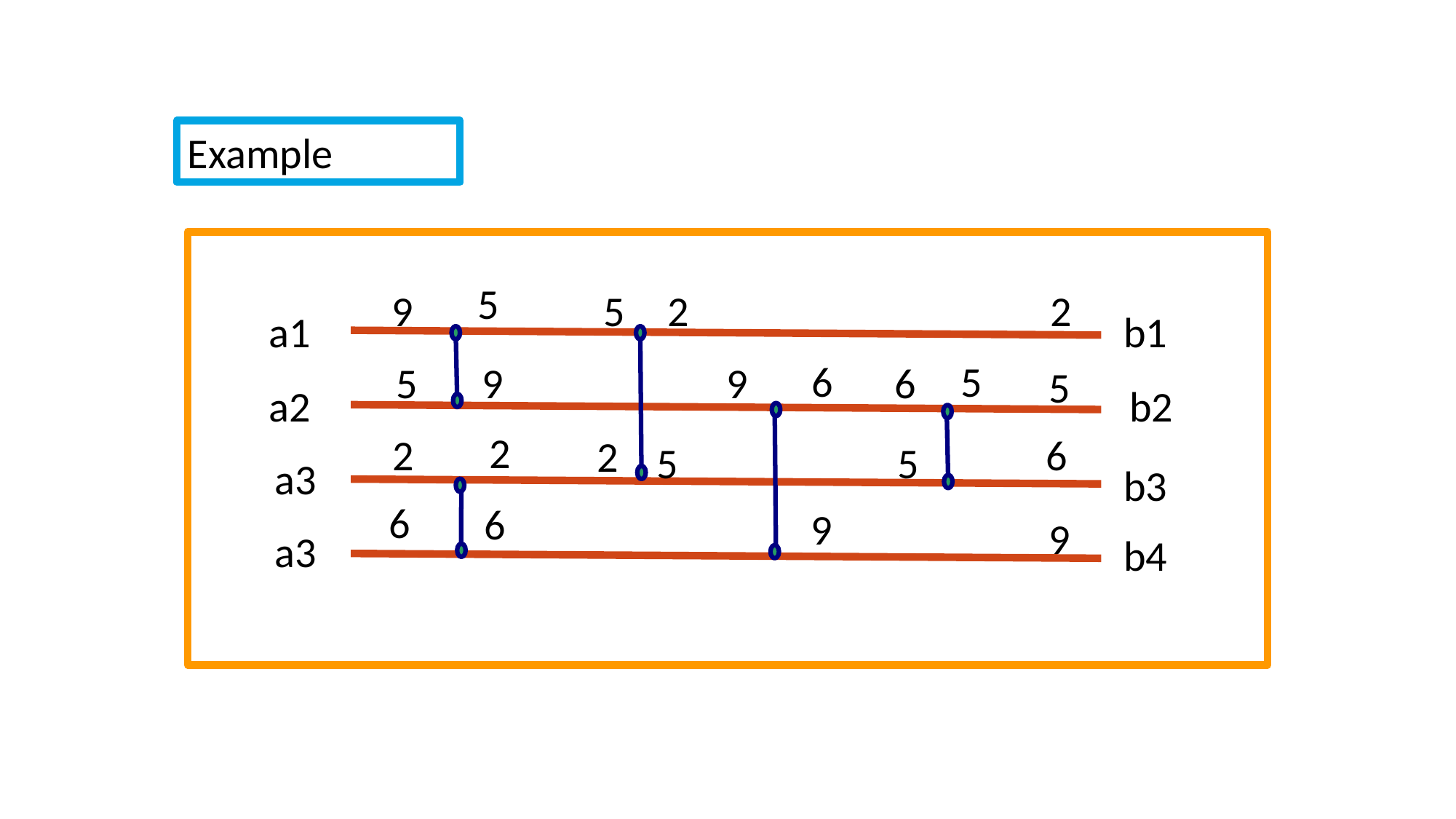

Example

5
5
9
2
2
a1
b1

6
5
5
6
9
9
5
b2
a2

2
2
6
2
5
5
a3
b3

6
6
9
9
a3
b4